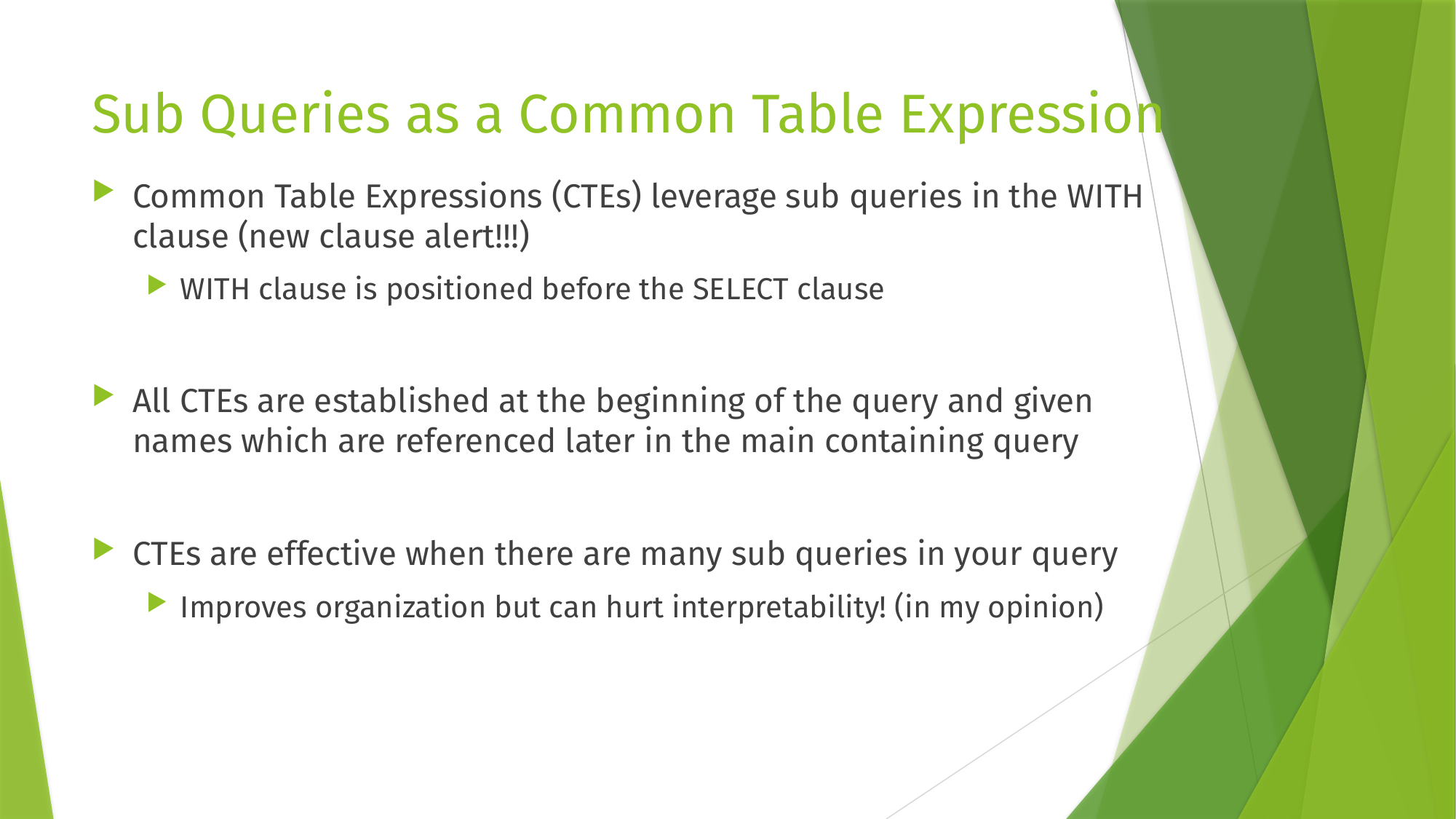

# Sub Queries as a Common Table Expression
Common Table Expressions (CTEs) leverage sub queries in the WITH clause (new clause alert!!!)
WITH clause is positioned before the SELECT clause

All CTEs are established at the beginning of the query and given names which are referenced later in the main containing query

CTEs are effective when there are many sub queries in your query
Improves organization but can hurt interpretability! (in my opinion)